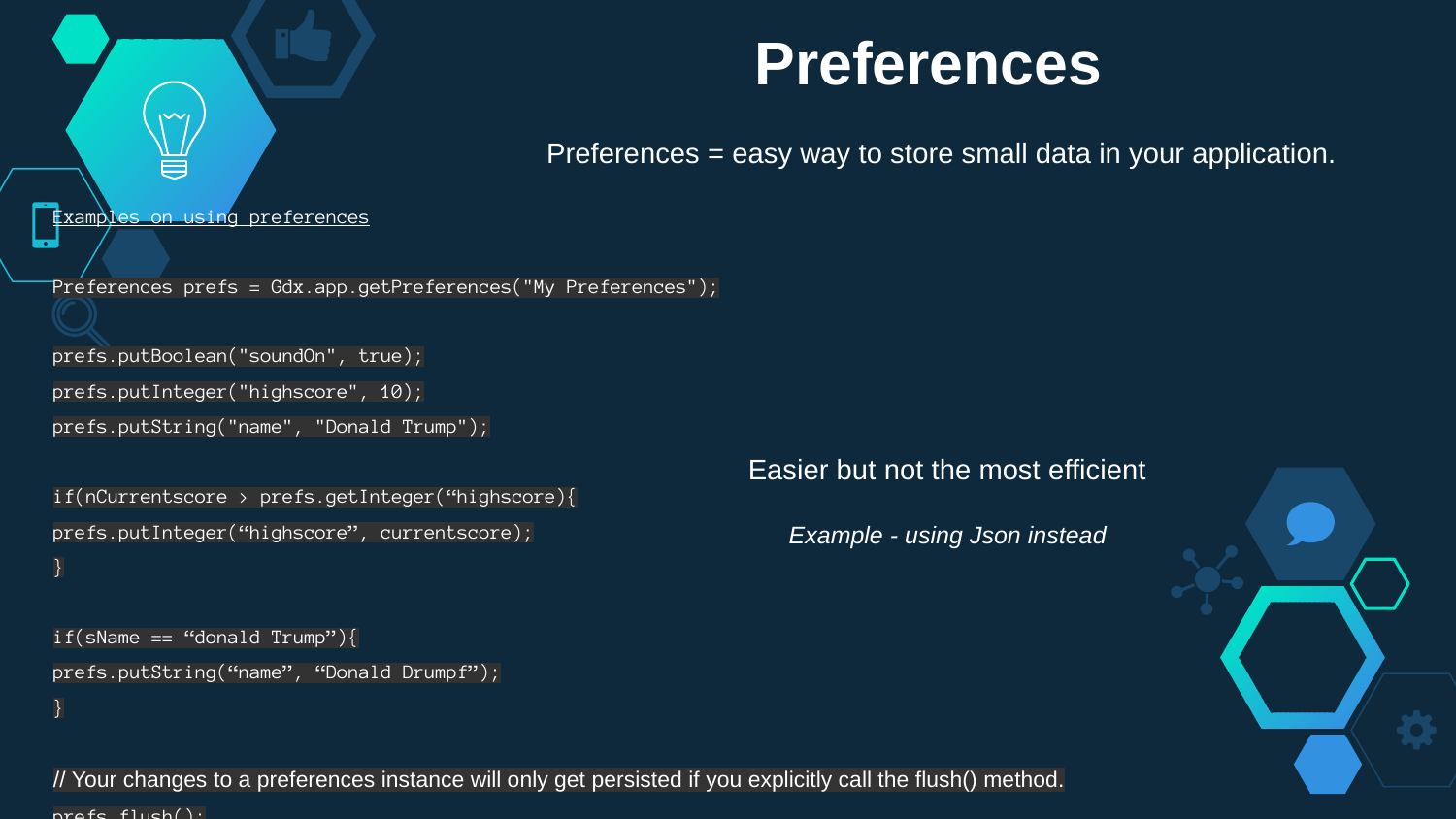

Preferences
Preferences = easy way to store small data in your application.
Examples on using preferences

Preferences prefs = Gdx.app.getPreferences("My Preferences");

prefs.putBoolean("soundOn", true);
prefs.putInteger("highscore", 10);
prefs.putString("name", "Donald Trump");

if(nCurrentscore > prefs.getInteger(“highscore){
prefs.putInteger(“highscore”, currentscore);
}

if(sName == “donald Trump”){
prefs.putString(“name”, “Donald Drumpf”);
}

// Your changes to a preferences instance will only get persisted if you explicitly call the flush() method.
prefs.flush();

Easier but not the most efficient

      Example - using Json instead